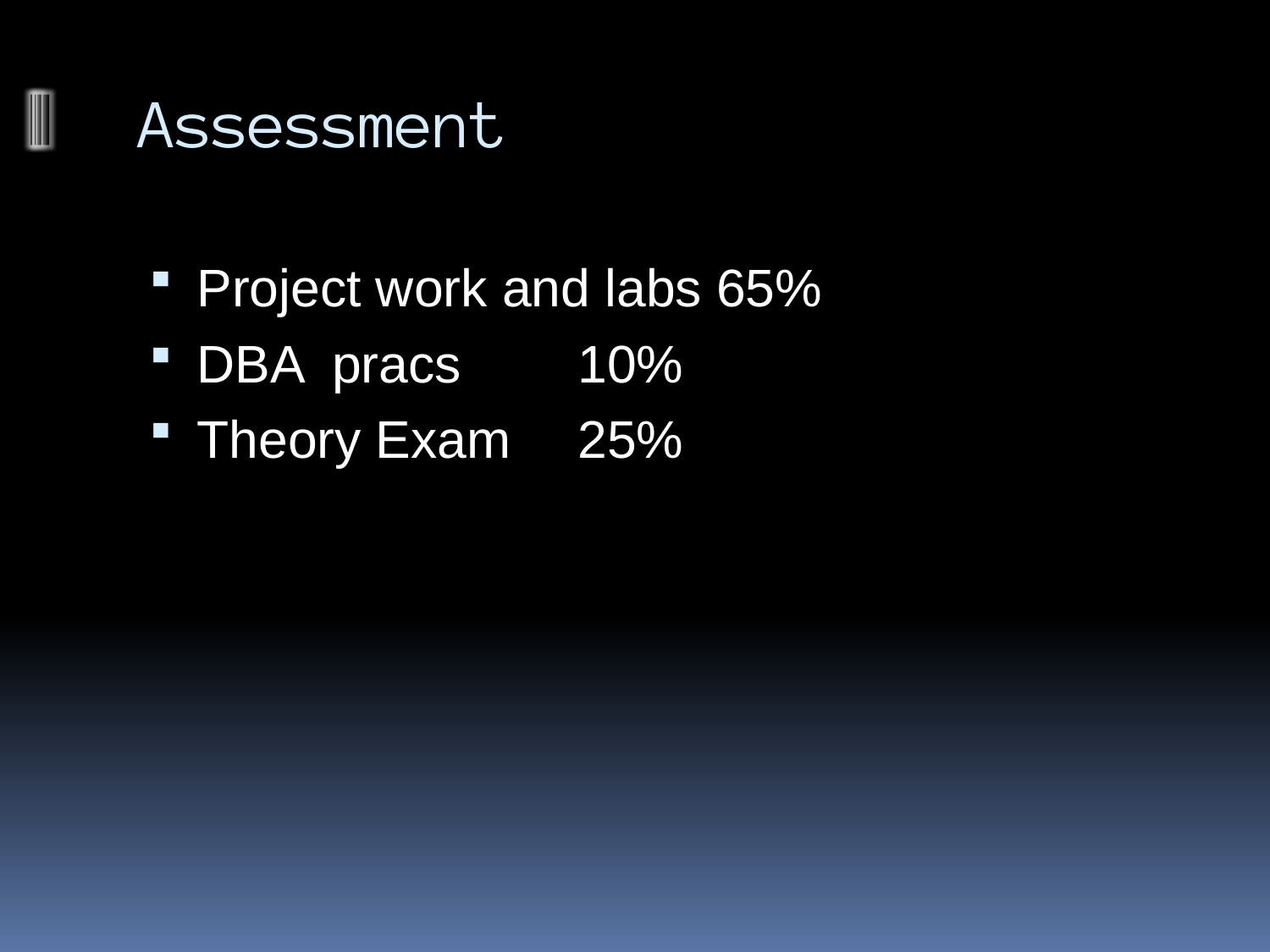

# Assessment
Project work and labs 65%
DBA  pracs	10%
Theory Exam 	25%